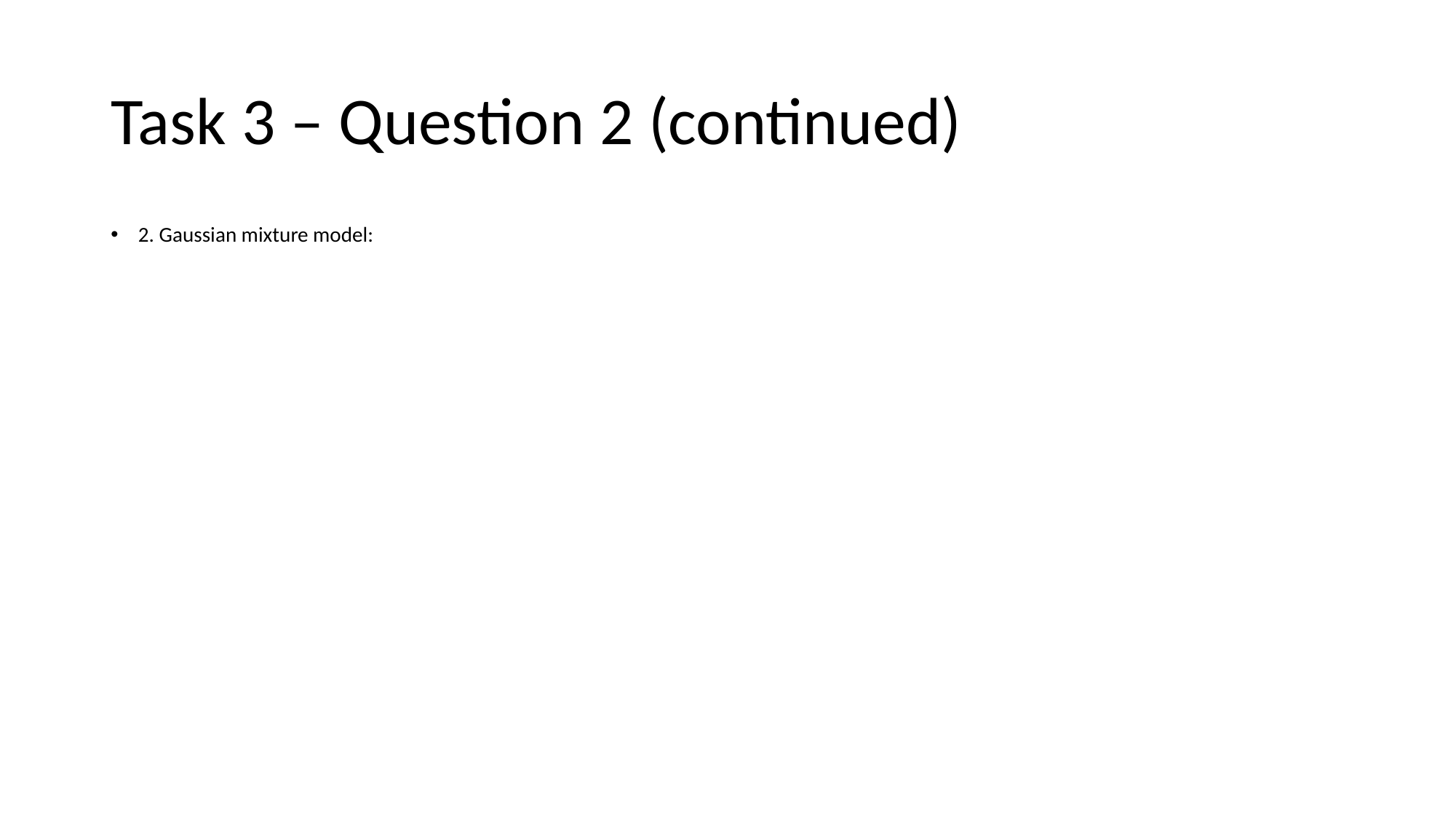

# Task 3 – Question 2 (continued)
2. Gaussian mixture model: